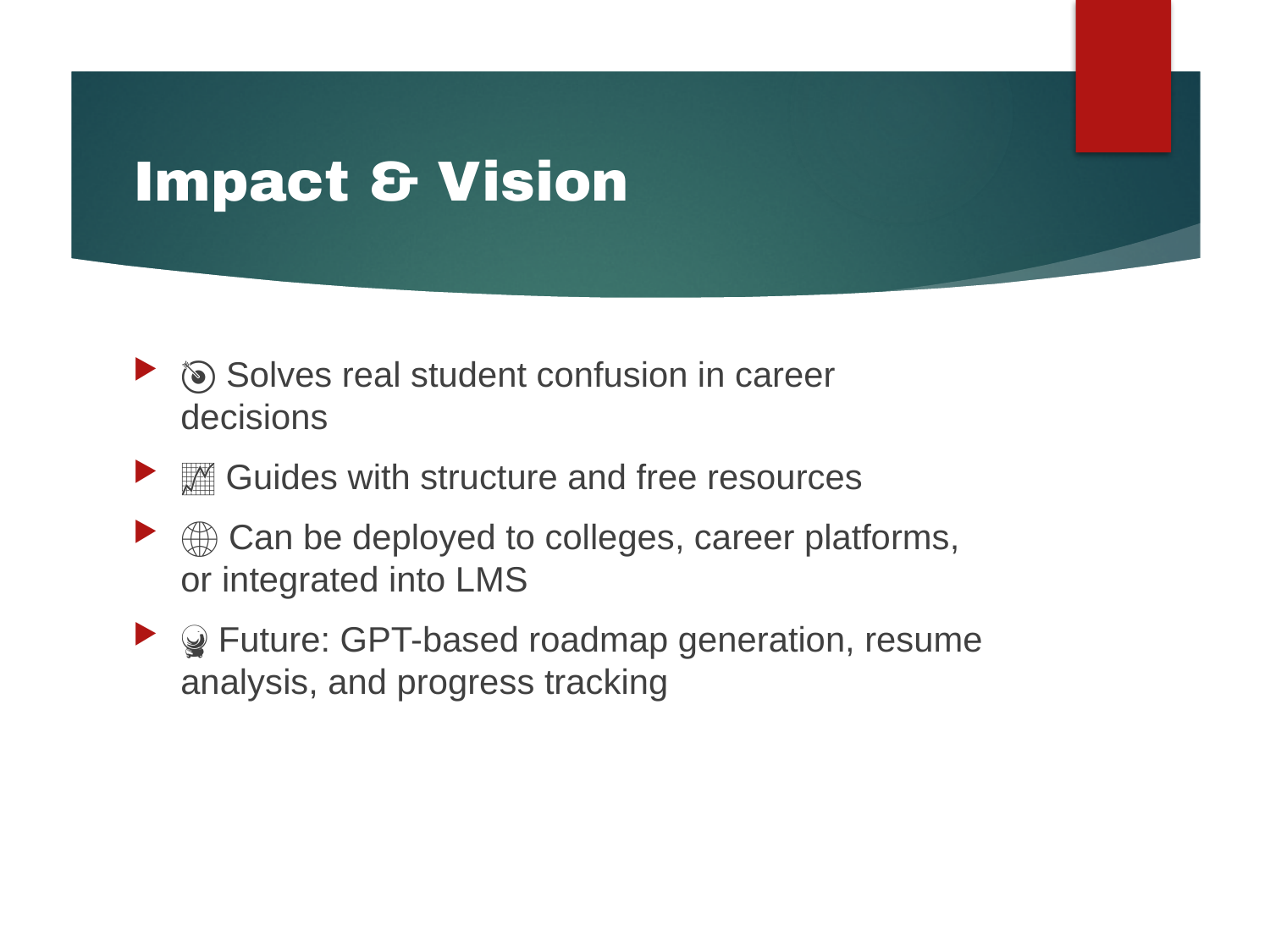

# Impact & Vision
🎯 Solves real student confusion in career decisions
📈 Guides with structure and free resources
🌐 Can be deployed to colleges, career platforms, or integrated into LMS
🔮 Future: GPT-based roadmap generation, resume analysis, and progress tracking